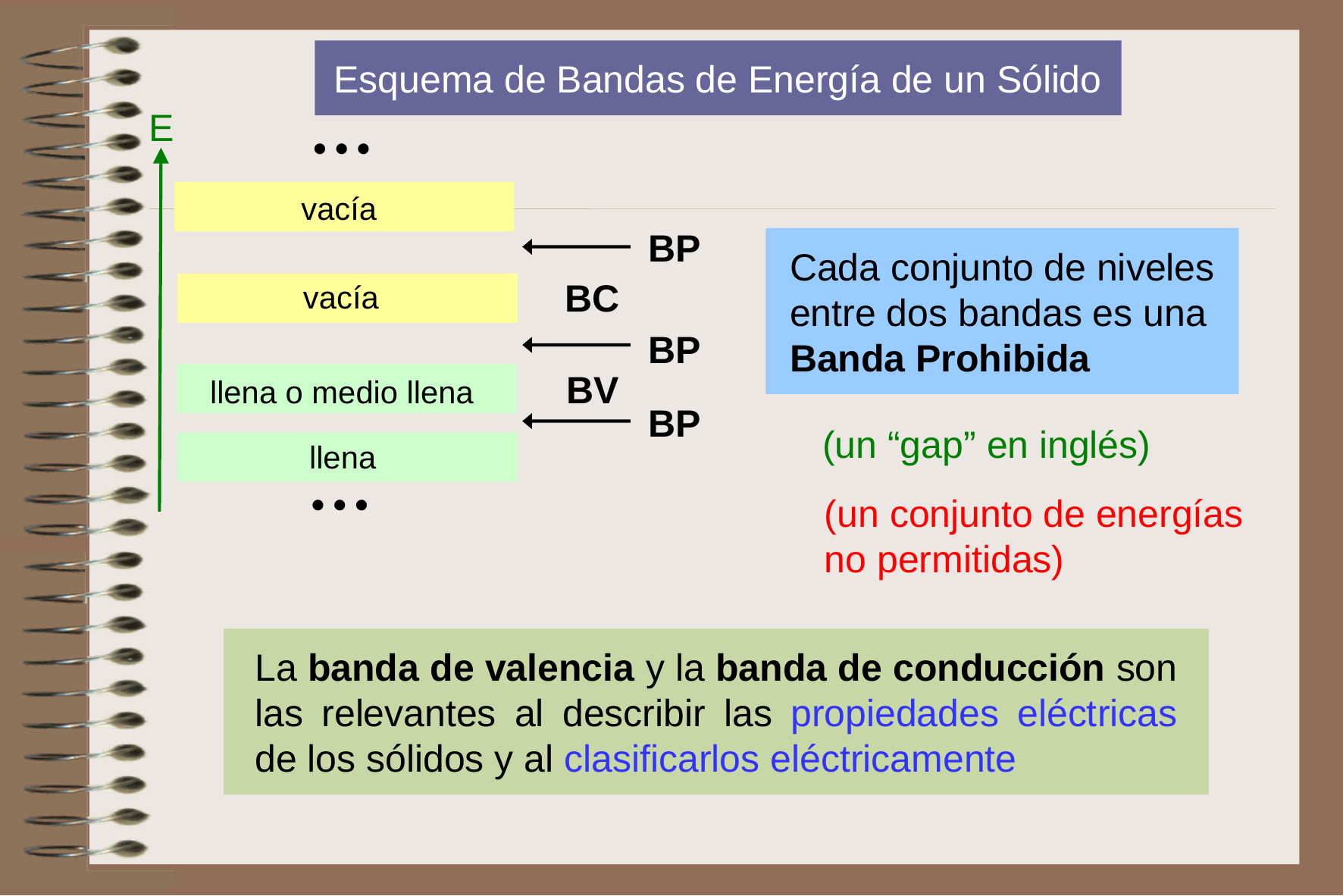

Esquema de Bandas de Energía de un Sólido
E

• • •
vacía

vacía

llena o medio llena

llena

• • •
BP
BP
BP

Cada conjunto de niveles entre dos bandas es una
Banda Prohibida
BC
BV
(un “gap” en inglés)
(un conjunto de energías no permitidas)
La banda de valencia y la banda de conducción son las relevantes al describir las propiedades eléctricas de los sólidos y al clasificarlos eléctricamente